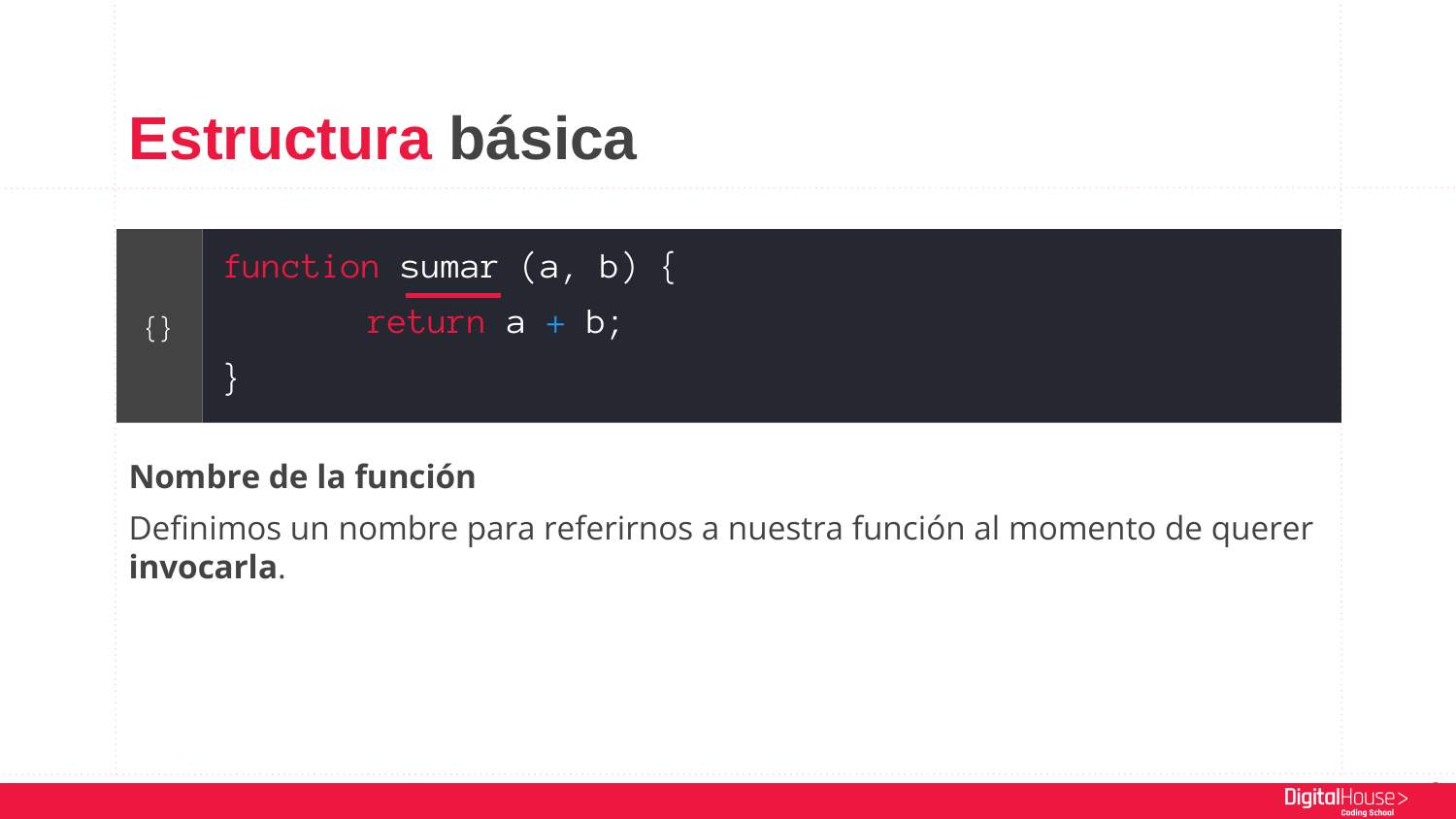

Estructura básica
function sumar (a, b) {
	return a + b;
}
{}
Nombre de la función
Definimos un nombre para referirnos a nuestra función al momento de querer invocarla.